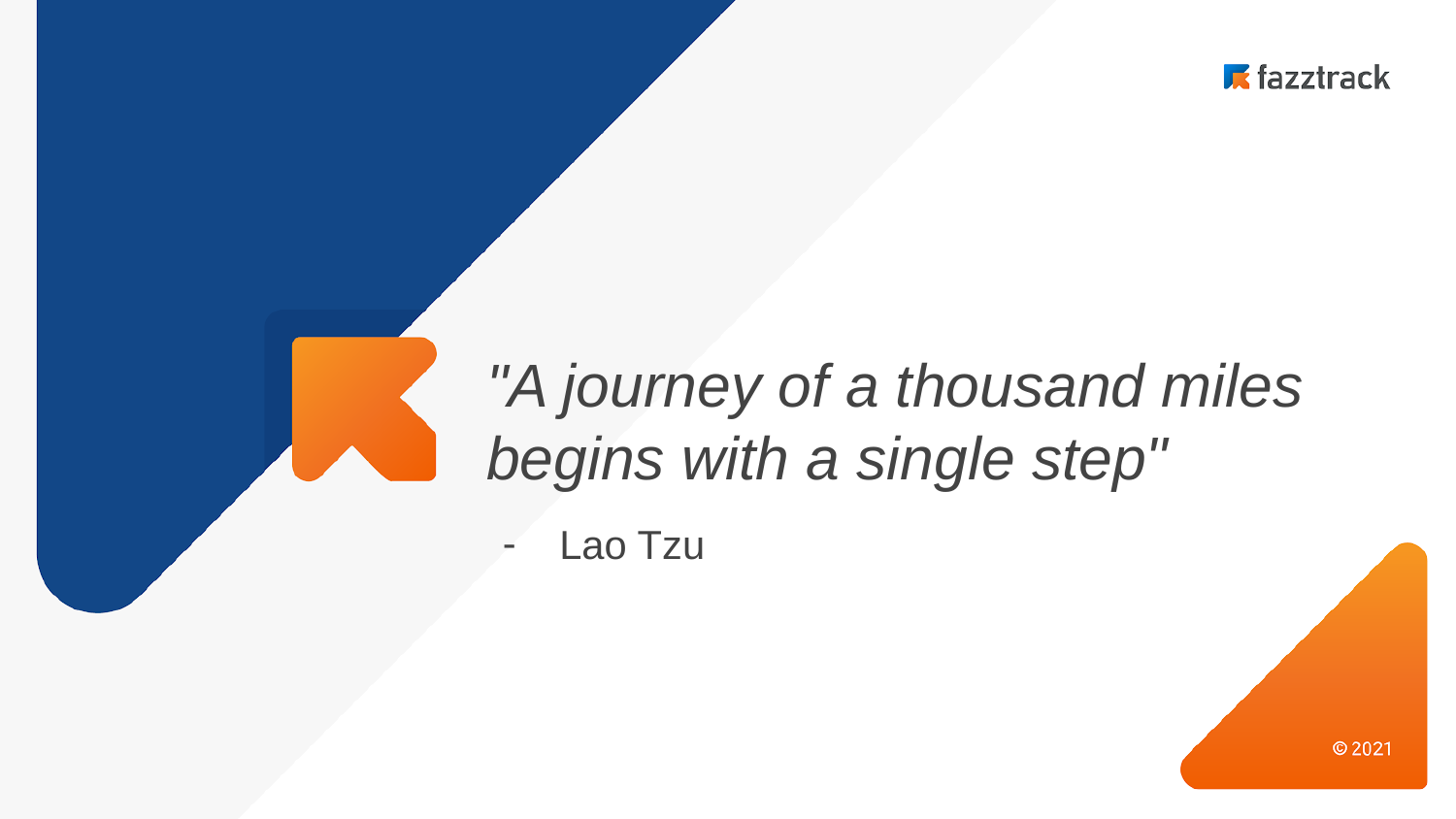

"A journey of a thousand miles begins with a single step"
Lao Tzu